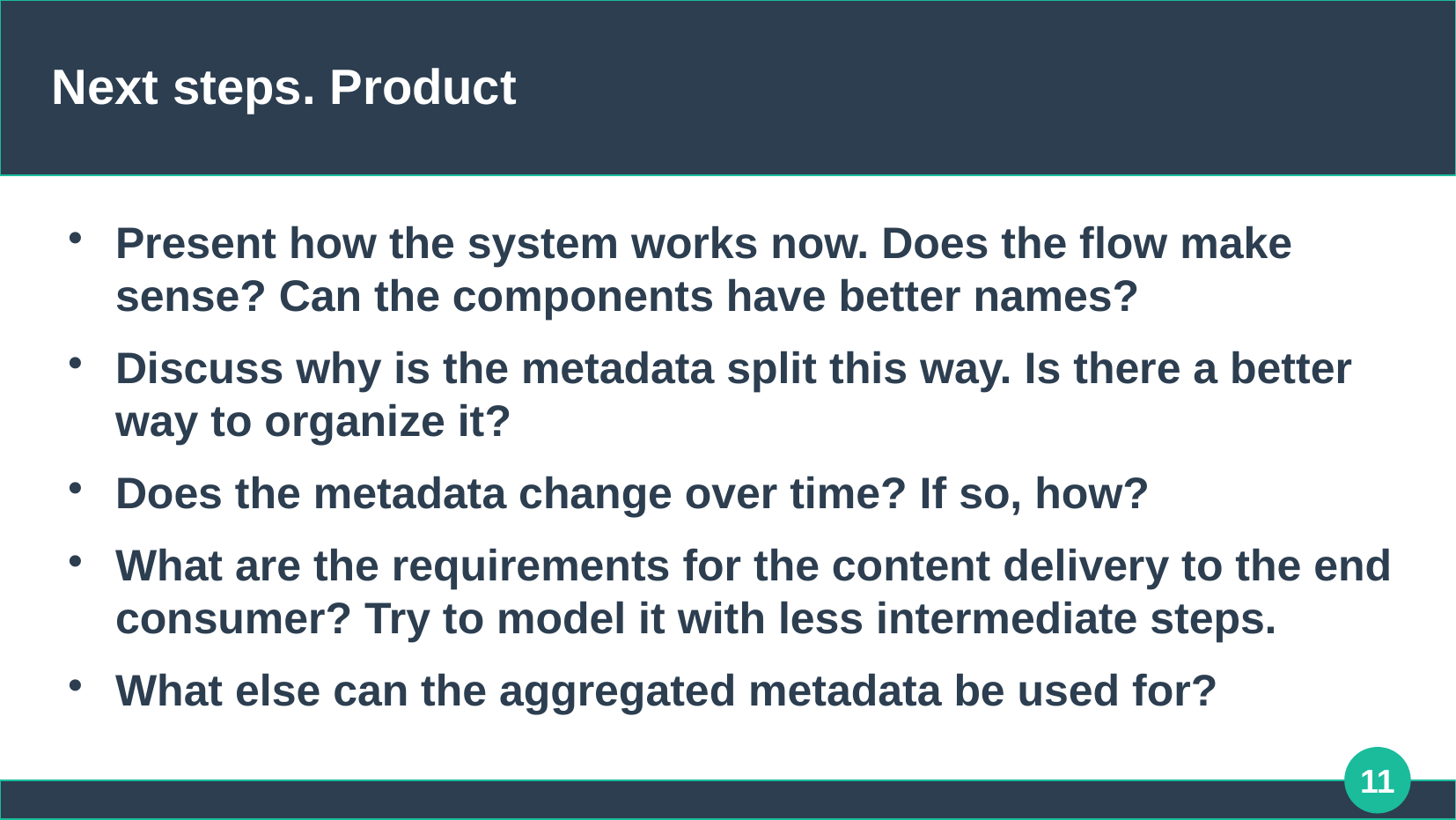

# Next steps. Product
Present how the system works now. Does the flow make sense? Can the components have better names?
Discuss why is the metadata split this way. Is there a better way to organize it?
Does the metadata change over time? If so, how?
What are the requirements for the content delivery to the end consumer? Try to model it with less intermediate steps.
What else can the aggregated metadata be used for?
11